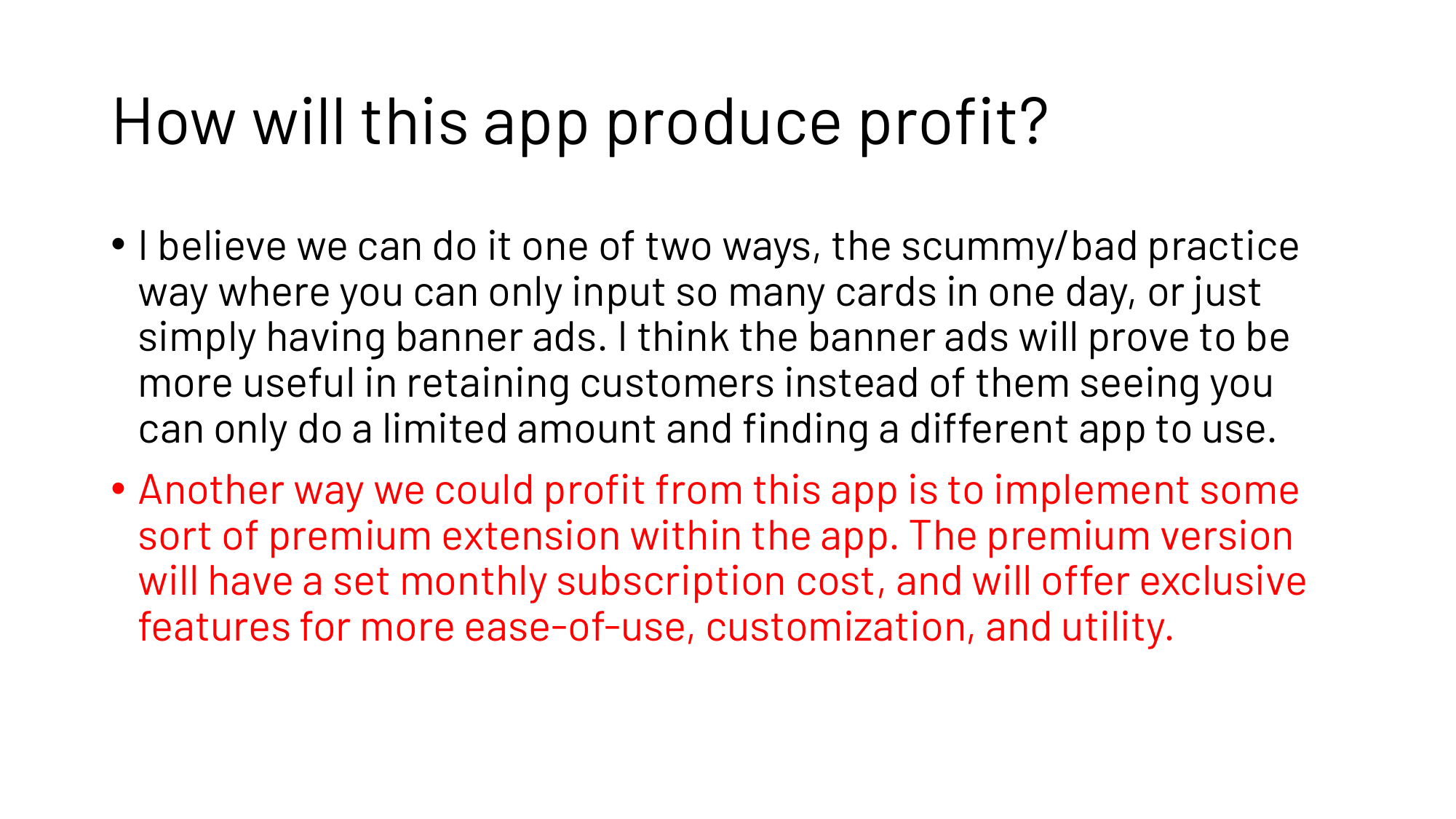

# How will this app produce profit?
I believe we can do it one of two ways, the scummy/bad practice way where you can only input so many cards in one day, or just simply having banner ads. I think the banner ads will prove to be more useful in retaining customers instead of them seeing you can only do a limited amount and finding a different app to use.
Another way we could profit from this app is to implement some sort of premium extension within the app. The premium version will have a set monthly subscription cost, and will offer exclusive features for more ease-of-use, customization, and utility.